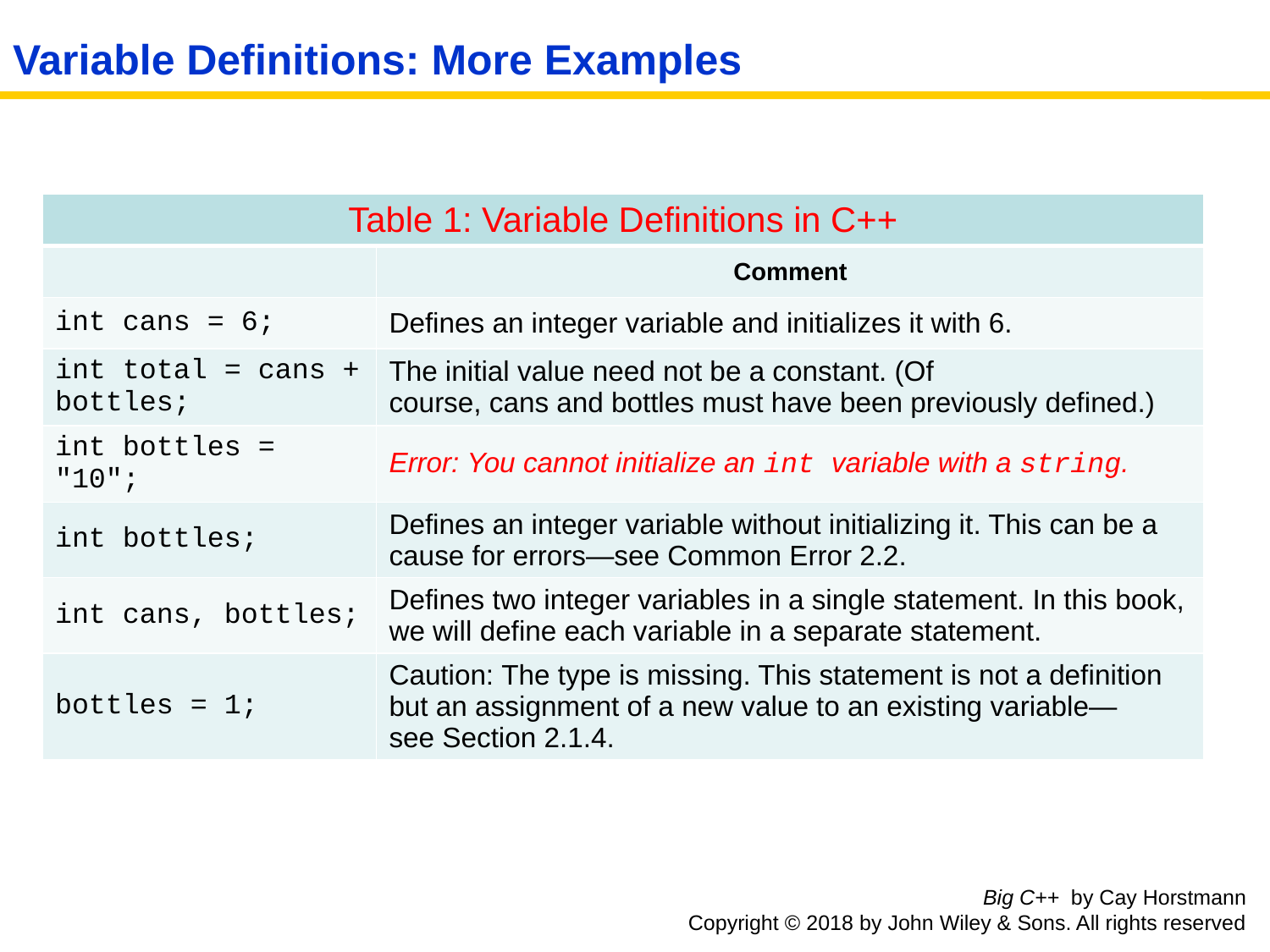

# Variable Definitions: More Examples
| Table 1: Variable Definitions in C++ |  |
| --- | --- |
|  | Comment |
| int cans = 6; | Defines an integer variable and initializes it with 6. |
| int total = cans + bottles; | The initial value need not be a constant. (Of course, cans and bottles must have been previously defined.) |
| int bottles = "10"; | Error: You cannot initialize an int variable with a string. |
| int bottles; | Defines an integer variable without initializing it. This can be a cause for errors—see Common Error 2.2. |
| int cans, bottles; | Defines two integer variables in a single statement. In this book, we will define each variable in a separate statement. |
| bottles = 1; | Caution: The type is missing. This statement is not a definition but an assignment of a new value to an existing variable—see Section 2.1.4. |
Big C++  by Cay Horstmann
Copyright © 2018 by John Wiley & Sons. All rights reserved